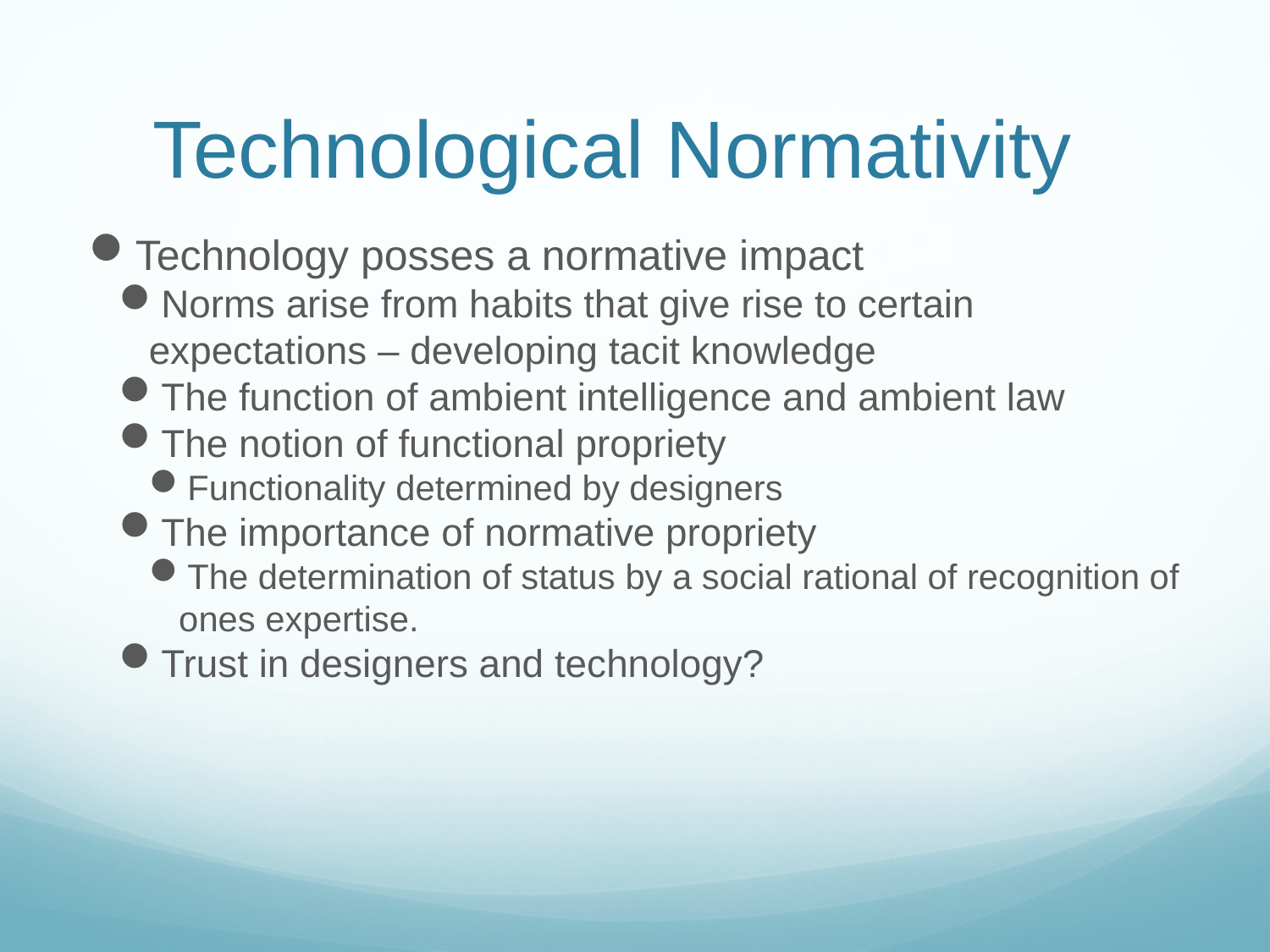

Technological Normativity
Technology posses a normative impact
Norms arise from habits that give rise to certain expectations – developing tacit knowledge
The function of ambient intelligence and ambient law
The notion of functional propriety
Functionality determined by designers
The importance of normative propriety
The determination of status by a social rational of recognition of ones expertise.
Trust in designers and technology?